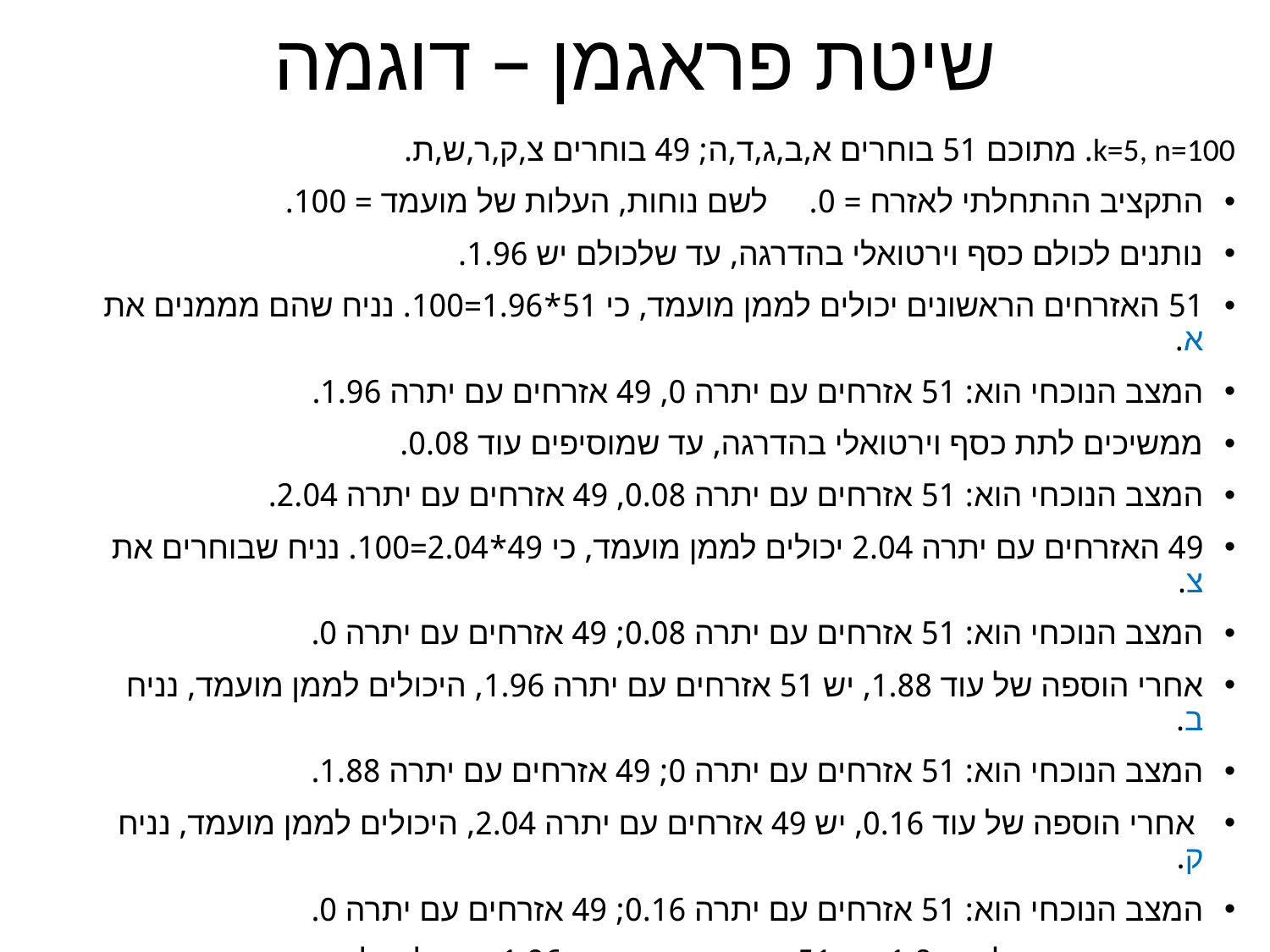

# שיטת פראגמן – דוגמה
k=5, n=100. מתוכם 51 בוחרים א,ב,ג,ד,ה; 49 בוחרים צ,ק,ר,ש,ת.
התקציב ההתחלתי לאזרח = 0.     לשם נוחות, העלות של מועמד = 100.
נותנים לכולם כסף וירטואלי בהדרגה, עד שלכולם יש 1.96.
51 האזרחים הראשונים יכולים לממן מועמד, כי 51*1.96=100. נניח שהם מממנים את א.
המצב הנוכחי הוא: 51 אזרחים עם יתרה 0, 49 אזרחים עם יתרה 1.96.
ממשיכים לתת כסף וירטואלי בהדרגה, עד שמוסיפים עוד 0.08.
המצב הנוכחי הוא: 51 אזרחים עם יתרה 0.08, 49 אזרחים עם יתרה 2.04.
49 האזרחים עם יתרה 2.04 יכולים לממן מועמד, כי 49*2.04=100. נניח שבוחרים את צ.
המצב הנוכחי הוא: 51 אזרחים עם יתרה 0.08; 49 אזרחים עם יתרה 0.
אחרי הוספה של עוד 1.88, יש 51 אזרחים עם יתרה 1.96, היכולים לממן מועמד, נניח ב.
המצב הנוכחי הוא: 51 אזרחים עם יתרה 0; 49 אזרחים עם יתרה 1.88.
 אחרי הוספה של עוד 0.16, יש 49 אזרחים עם יתרה 2.04, היכולים לממן מועמד, נניח ק.
המצב הנוכחי הוא: 51 אזרחים עם יתרה 0.16; 49 אזרחים עם יתרה 0.
אחרי הוספה של עוד 1.8, יש 51 אזרחים עם יתרה 1.96, היכולים לממן מועמד, נניח ג.
המצב הנוכחי הוא: 51 אזרחים עם יתרה 0; 49 אזרחים עם יתרה 1.8. האלגוריתם מסתיים.